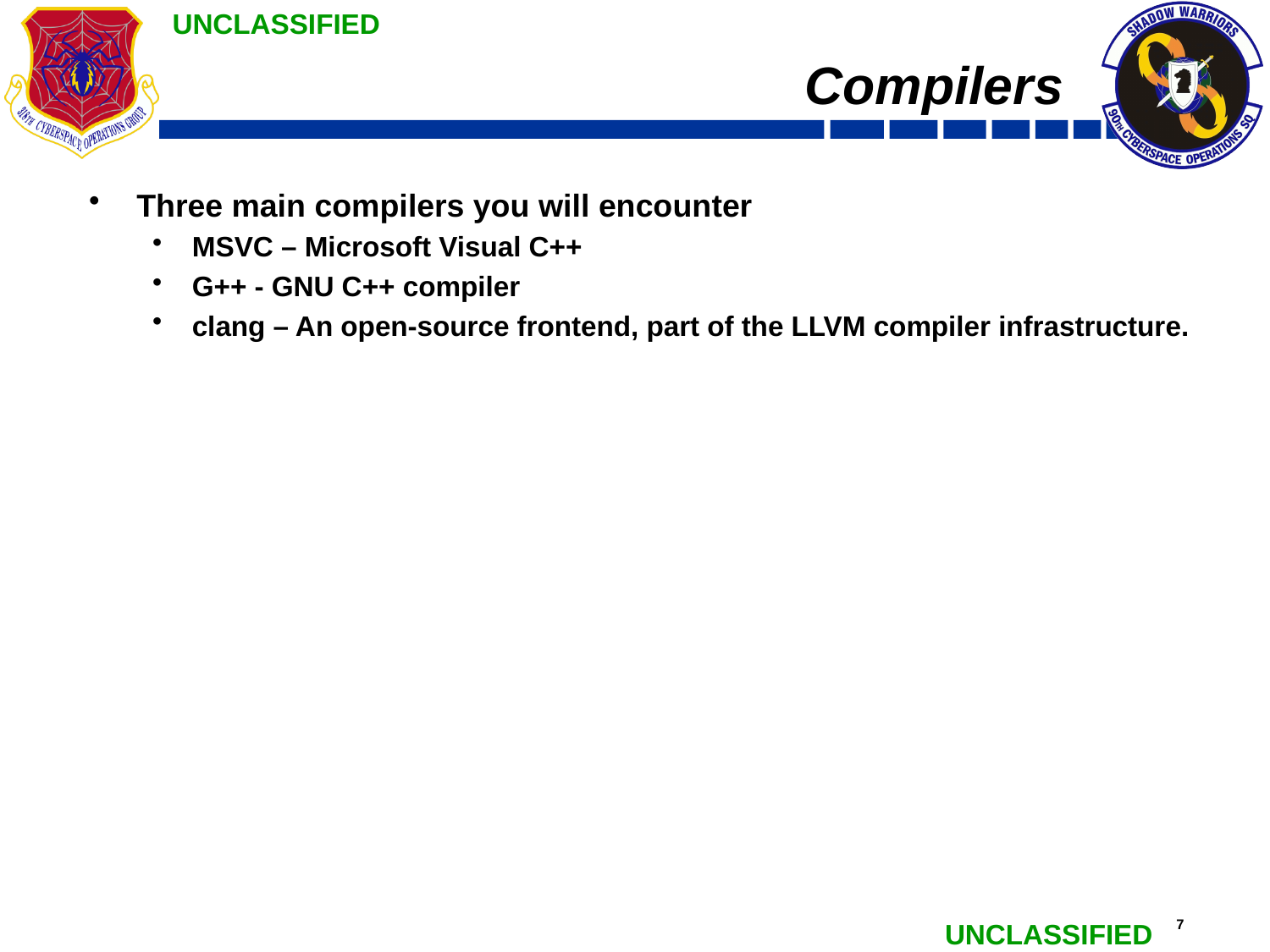

# Compilers
Three main compilers you will encounter
MSVC – Microsoft Visual C++
G++ - GNU C++ compiler
clang – An open-source frontend, part of the LLVM compiler infrastructure.